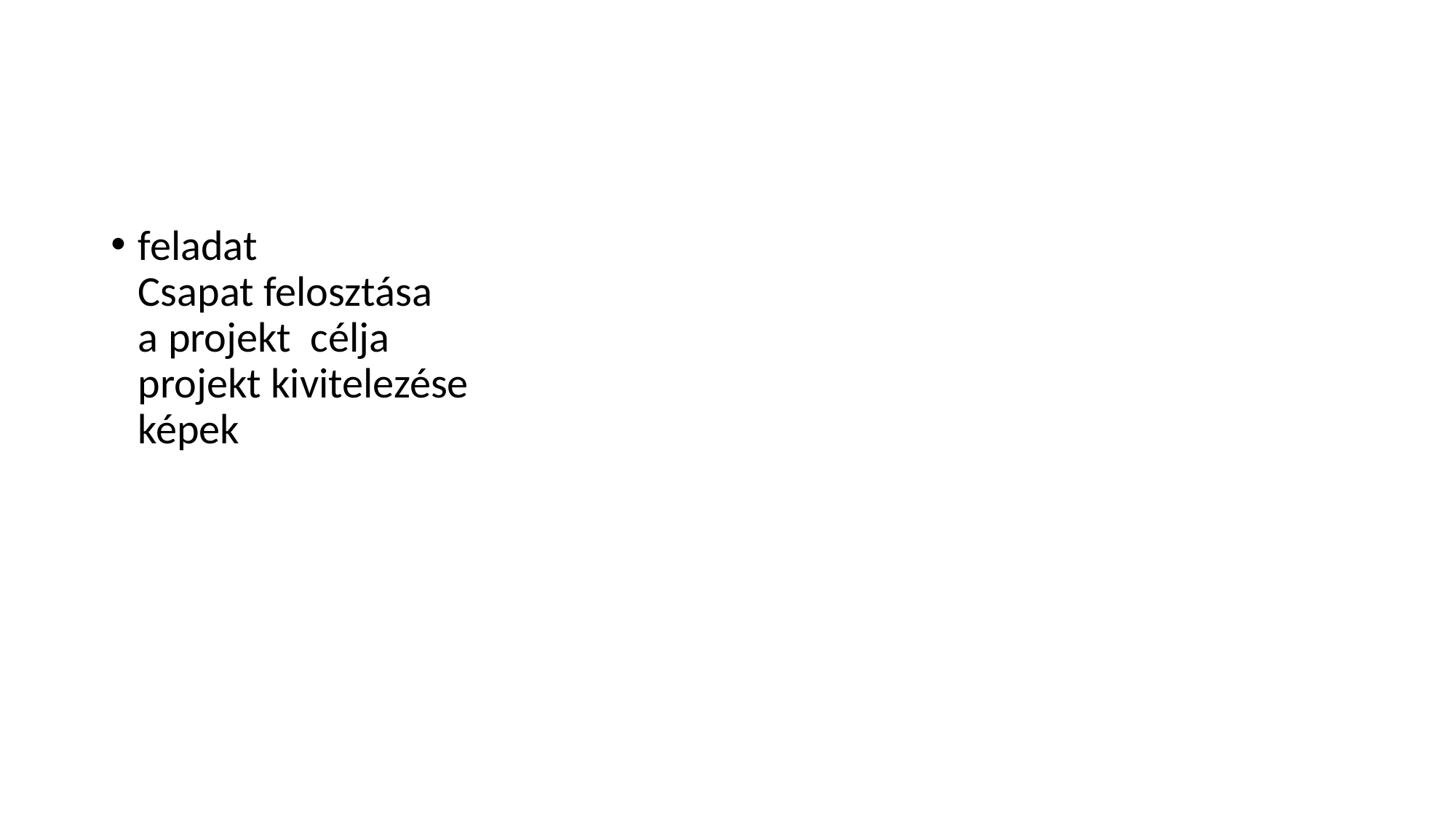

#
feladat
Csapat felosztása
a projekt  célja
projekt kivitelezése
képek